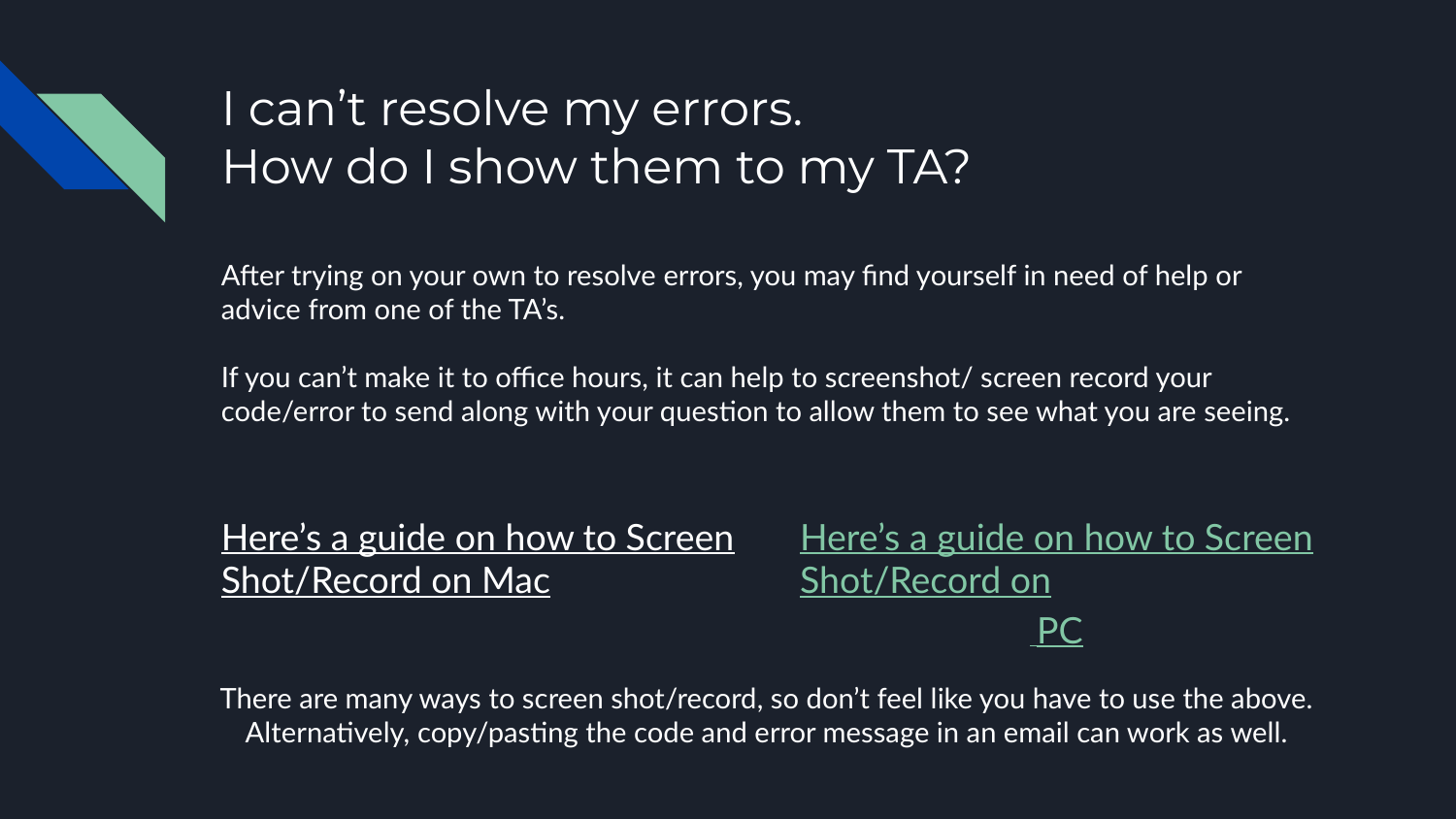

# I can’t resolve my errors. How do I show them to my TA?
After trying on your own to resolve errors, you may find yourself in need of help or advice from one of the TA’s.
If you can’t make it to office hours, it can help to screenshot/ screen record your code/error to send along with your question to allow them to see what you are seeing.

Here’s a guide on how to ScreenShot/Record on Mac
Here’s a guide on how to ScreenShot/Record on PC
There are many ways to screen shot/record, so don’t feel like you have to use the above.
 Alternatively, copy/pasting the code and error message in an email can work as well.